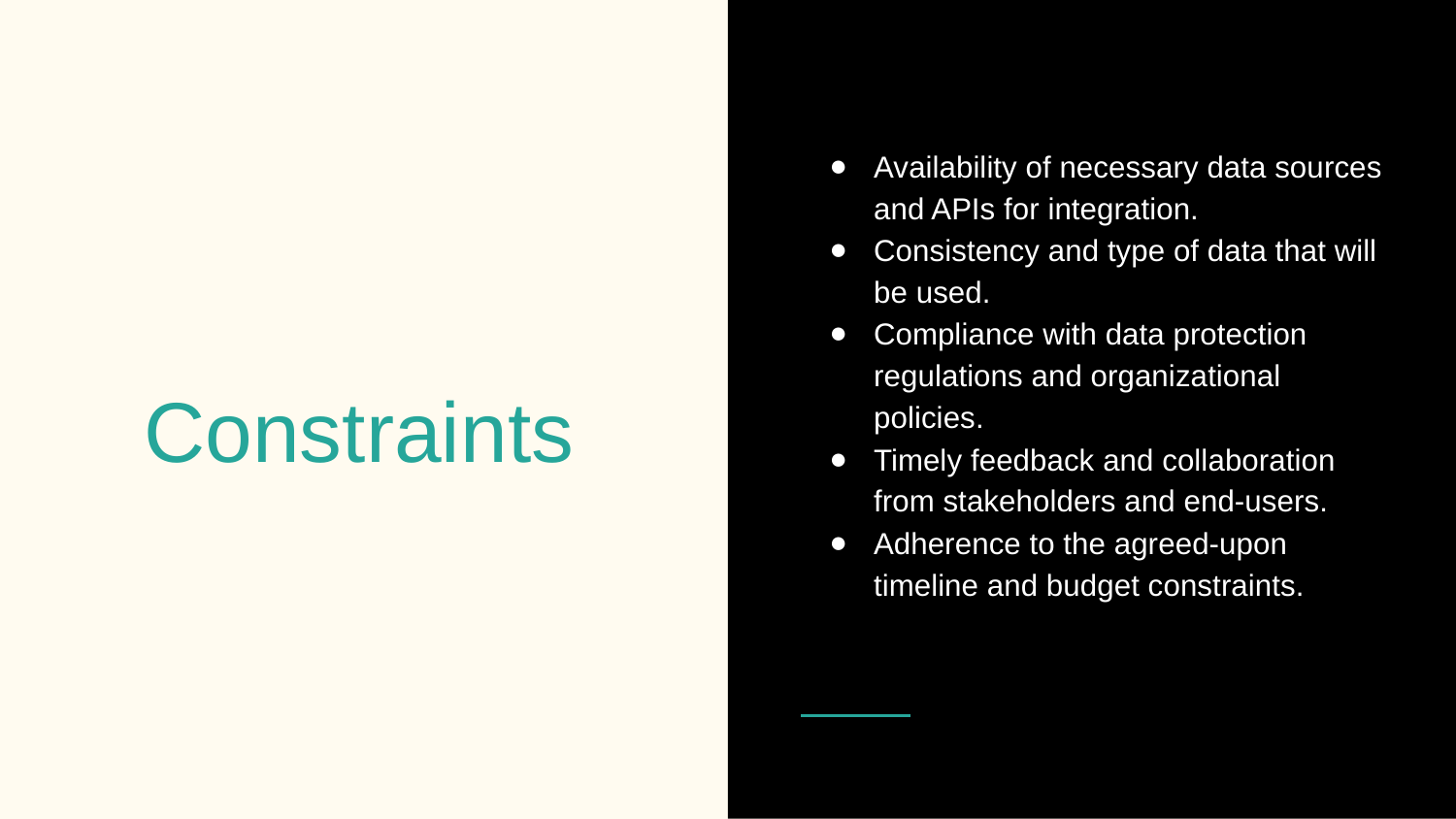

Availability of necessary data sources and APIs for integration.
Consistency and type of data that will be used.
Compliance with data protection regulations and organizational policies.
Timely feedback and collaboration from stakeholders and end-users.
Adherence to the agreed-upon timeline and budget constraints.

# Constraints